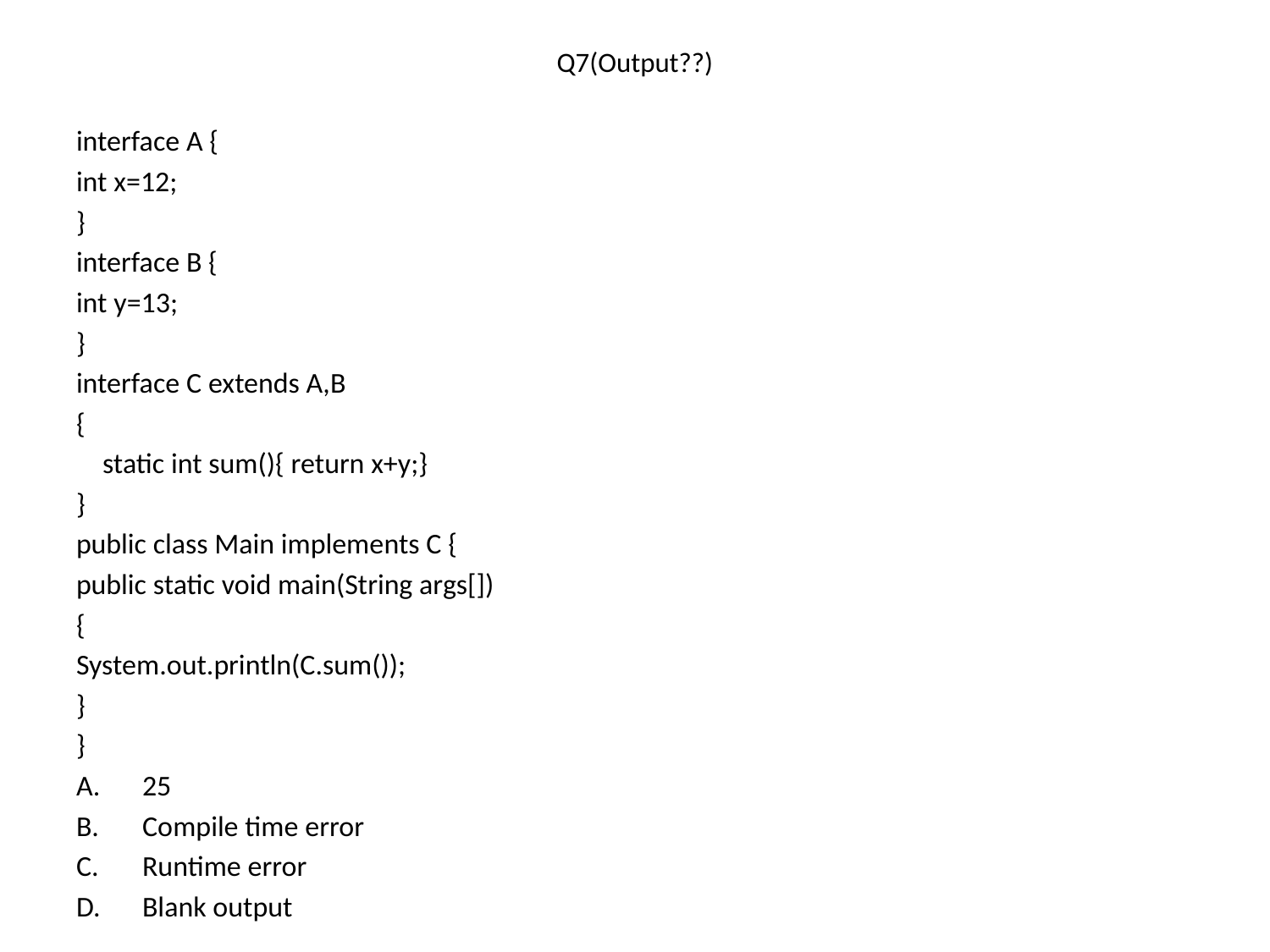

# Q7(Output??)
interface A {
int x=12;
}
interface B {
int y=13;
}
interface C extends A,B
{
    static int sum(){ return x+y;}
}
public class Main implements C {
public static void main(String args[])
{
System.out.println(C.sum());
}
}
25
Compile time error
Runtime error
Blank output